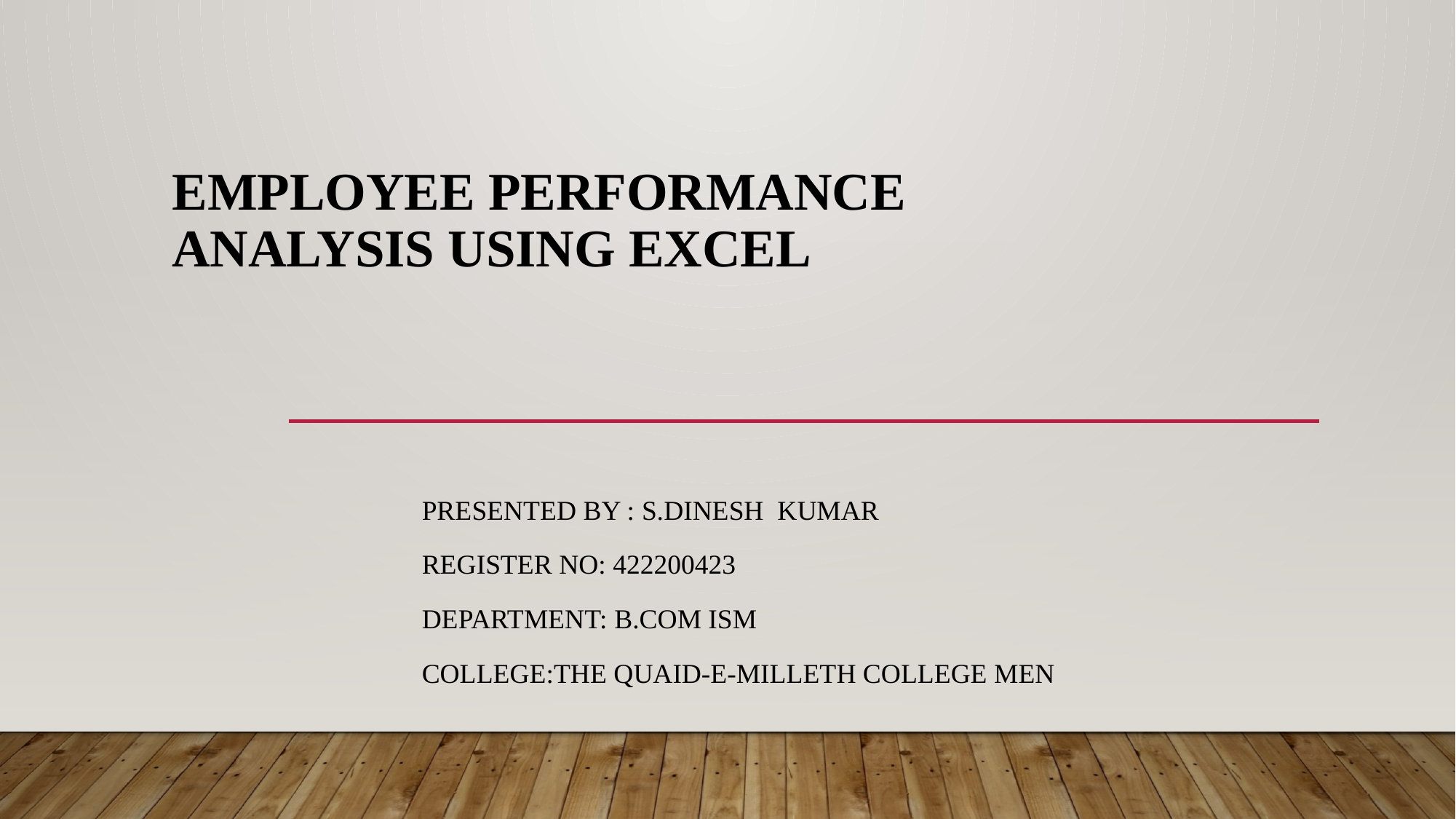

# Employee Performance Analysis Using Excel
PRESENTED BY : S.DINESH  KUMAR
REGISTER NO: 422200423
DEPARTMENT: B.COM ISM
COLLEGE:THE QUAID-E-MILLETH COLLEGE MEN